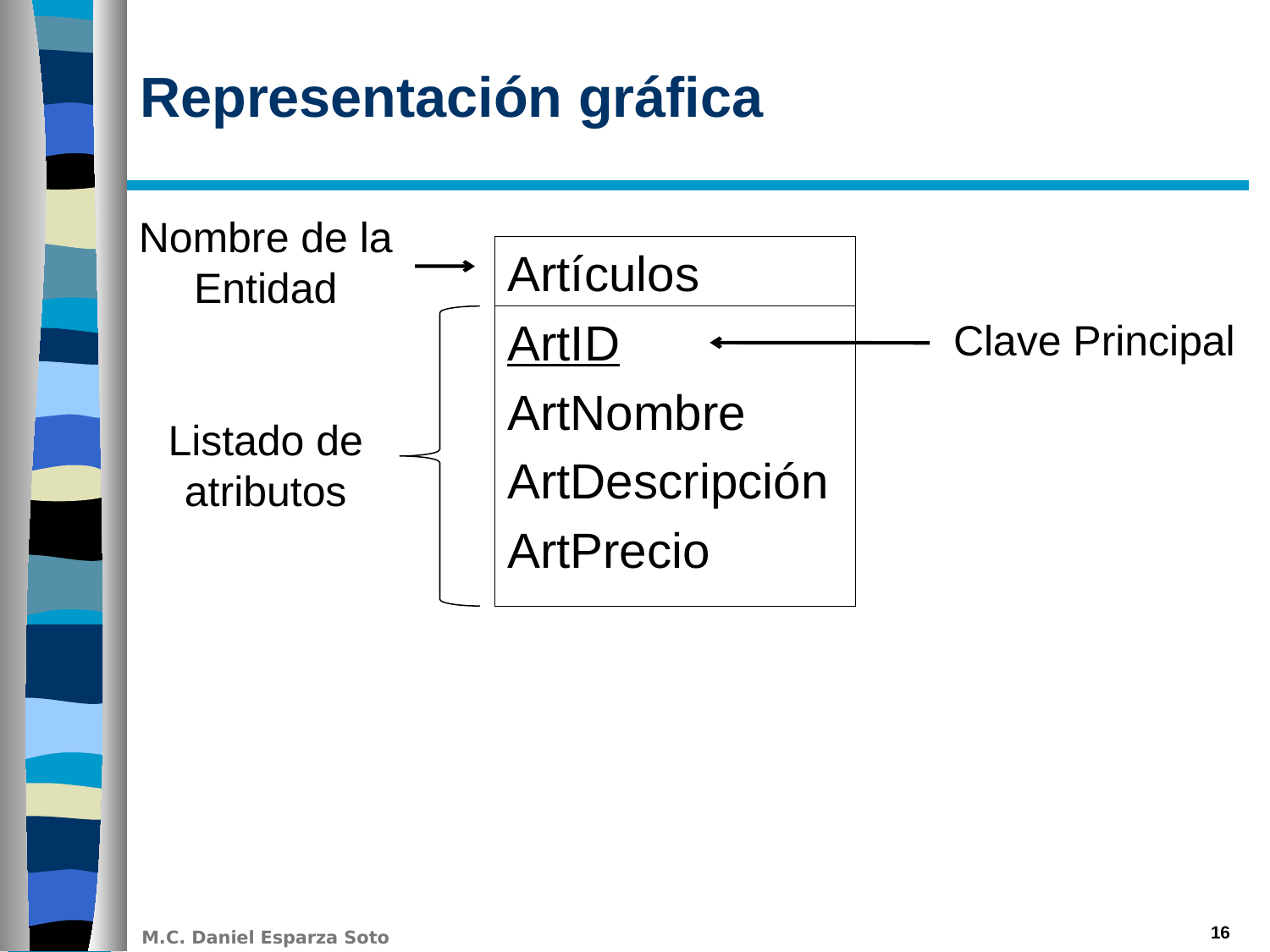

# Representación gráfica
Nombre de la Entidad

Listado de atributos
Artículos
ArtID
ArtNombre
ArtDescripción
ArtPrecio

Clave Principal
16